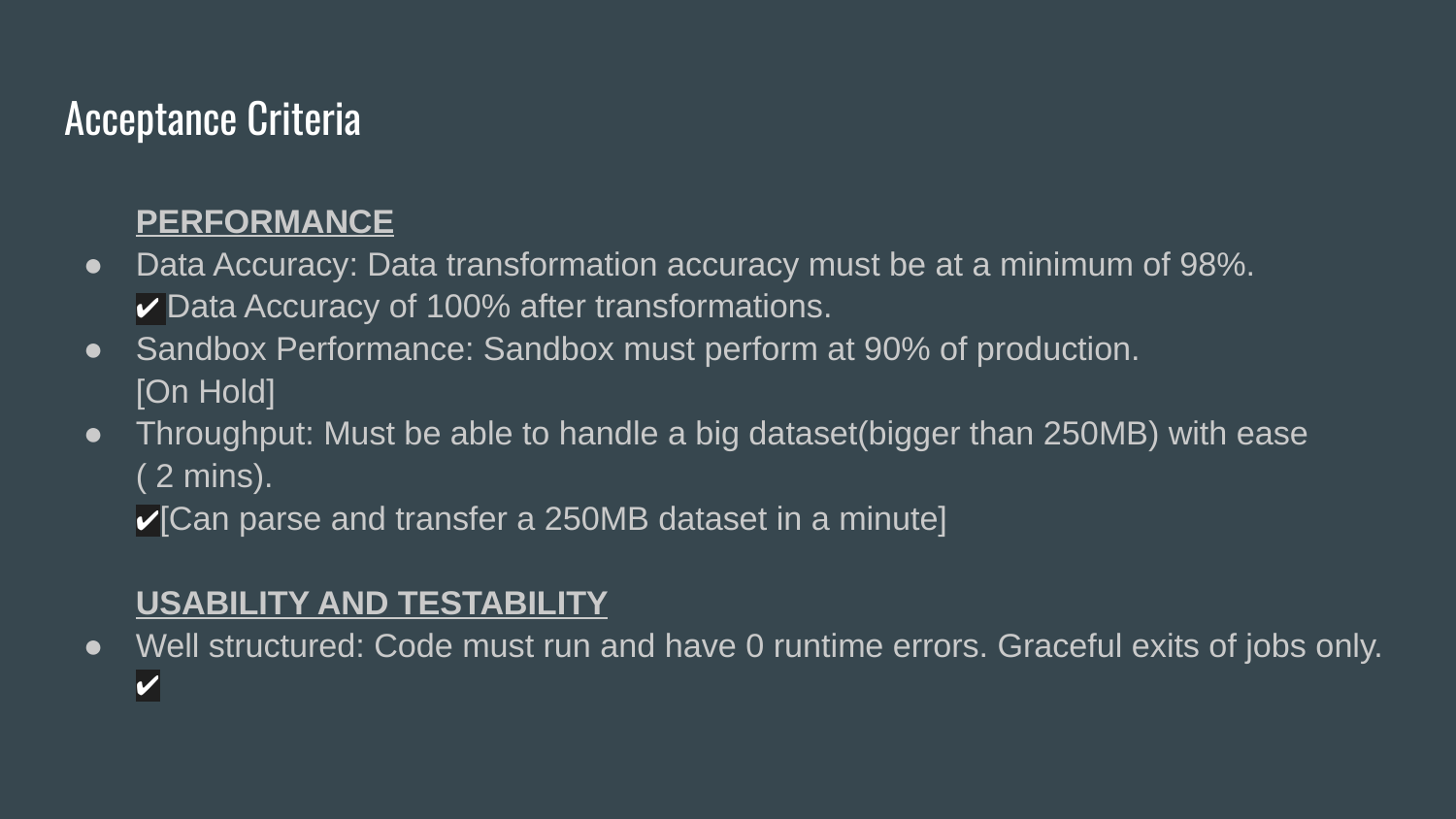

# Acceptance Criteria

PERFORMANCE
Data Accuracy: Data transformation accuracy must be at a minimum of 98%.
✔ Data Accuracy of 100% after transformations.
Sandbox Performance: Sandbox must perform at 90% of production.
[On Hold]
Throughput: Must be able to handle a big dataset(bigger than 250MB) with ease
( 2 mins).
✔[Can parse and transfer a 250MB dataset in a minute]

USABILITY AND TESTABILITY
Well structured: Code must run and have 0 runtime errors. Graceful exits of jobs only. ✔